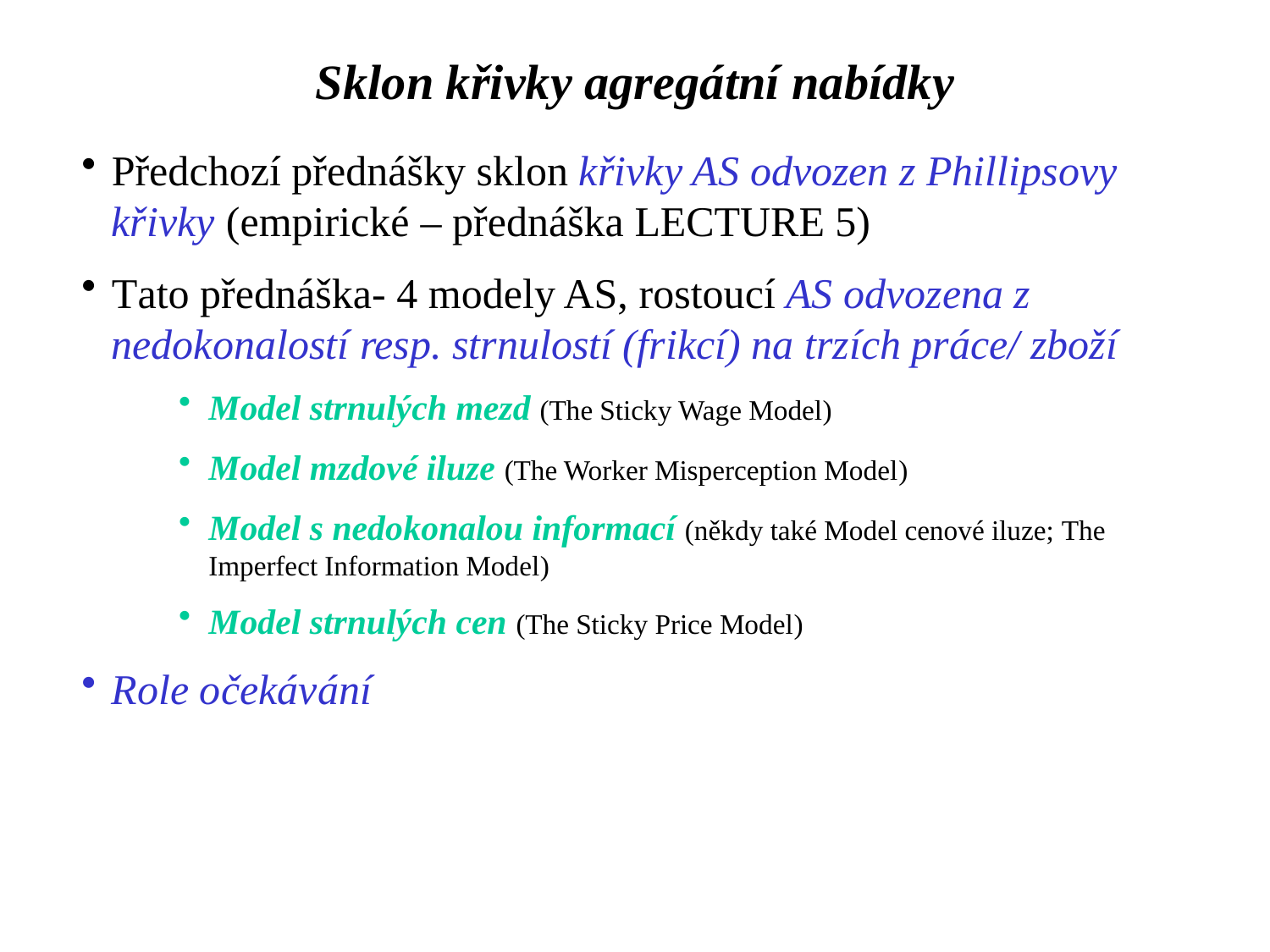

Sklon křivky agregátní nabídky
Předchozí přednášky sklon křivky AS odvozen z Phillipsovy křivky (empirické – přednáška LECTURE 5)
Tato přednáška- 4 modely AS, rostoucí AS odvozena z nedokonalostí resp. strnulostí (frikcí) na trzích práce/ zboží
Model strnulých mezd (The Sticky Wage Model)
Model mzdové iluze (The Worker Misperception Model)
Model s nedokonalou informací (někdy také Model cenové iluze; The Imperfect Information Model)
Model strnulých cen (The Sticky Price Model)
Role očekávání